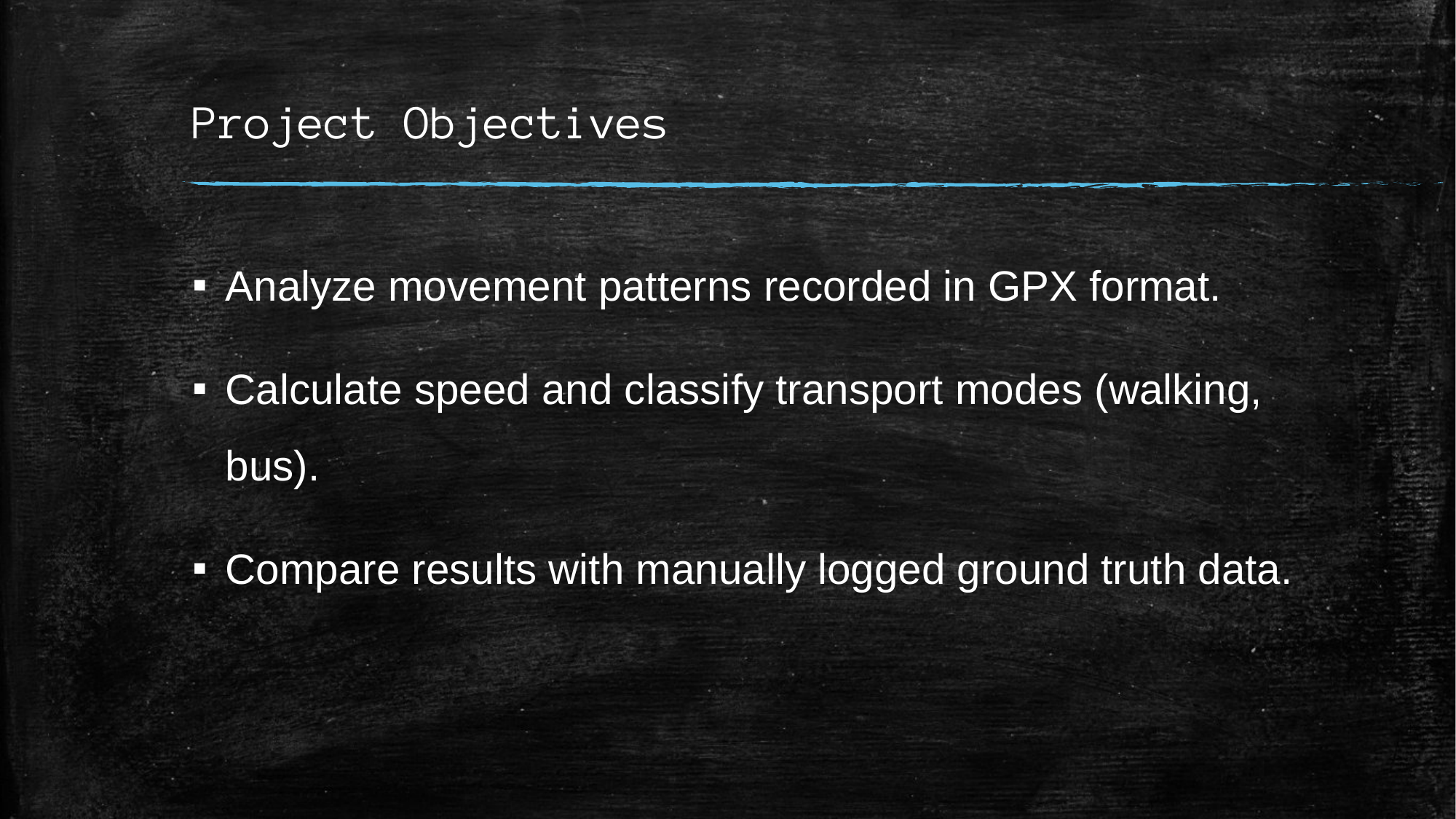

# Project Objectives
Analyze movement patterns recorded in GPX format.
Calculate speed and classify transport modes (walking, bus).
Compare results with manually logged ground truth data.